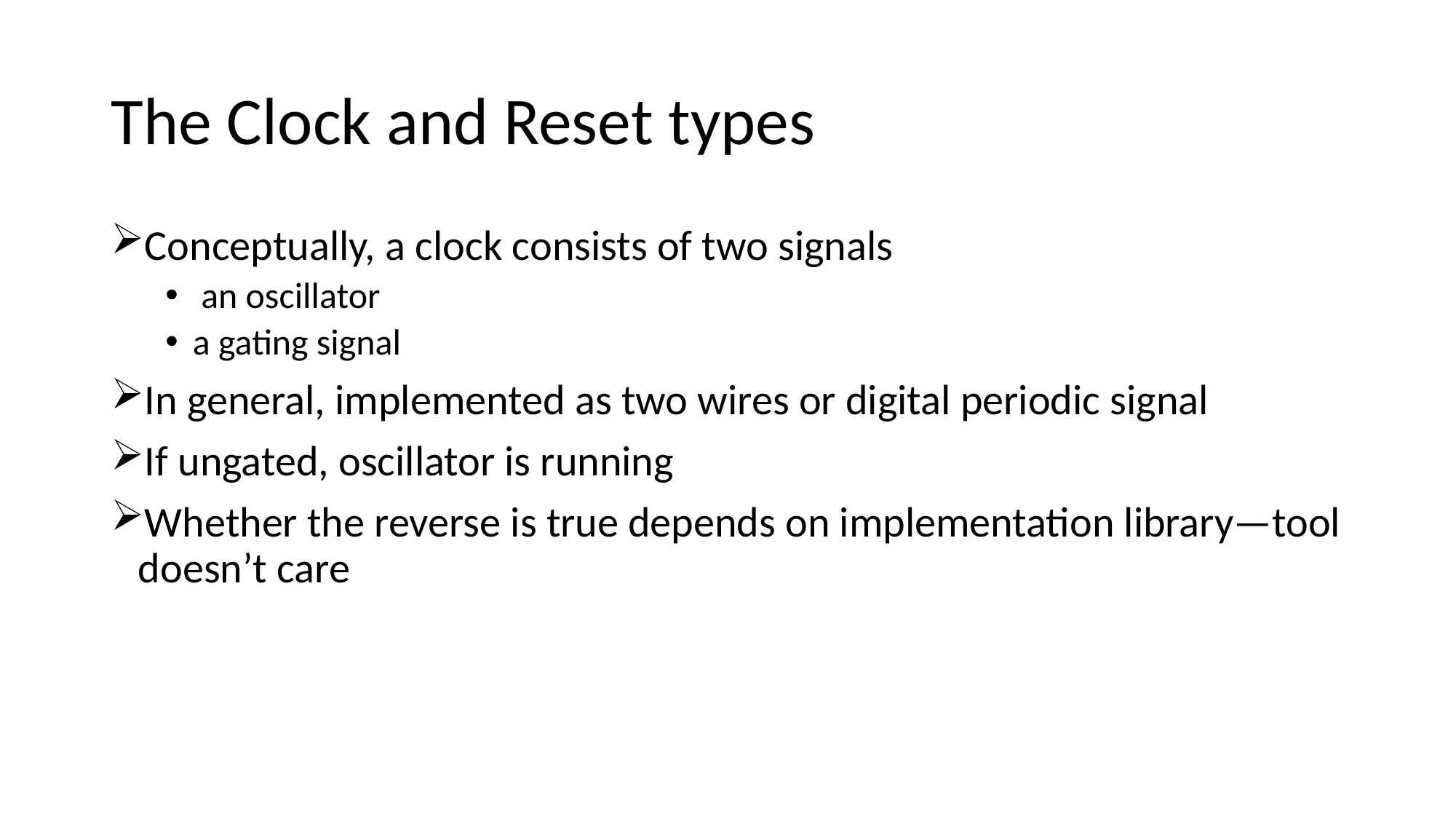

# The Clock and Reset types
Conceptually, a clock consists of two signals
 an oscillator
a gating signal
In general, implemented as two wires or digital periodic signal
If ungated, oscillator is running
Whether the reverse is true depends on implementation library—tool doesn’t care